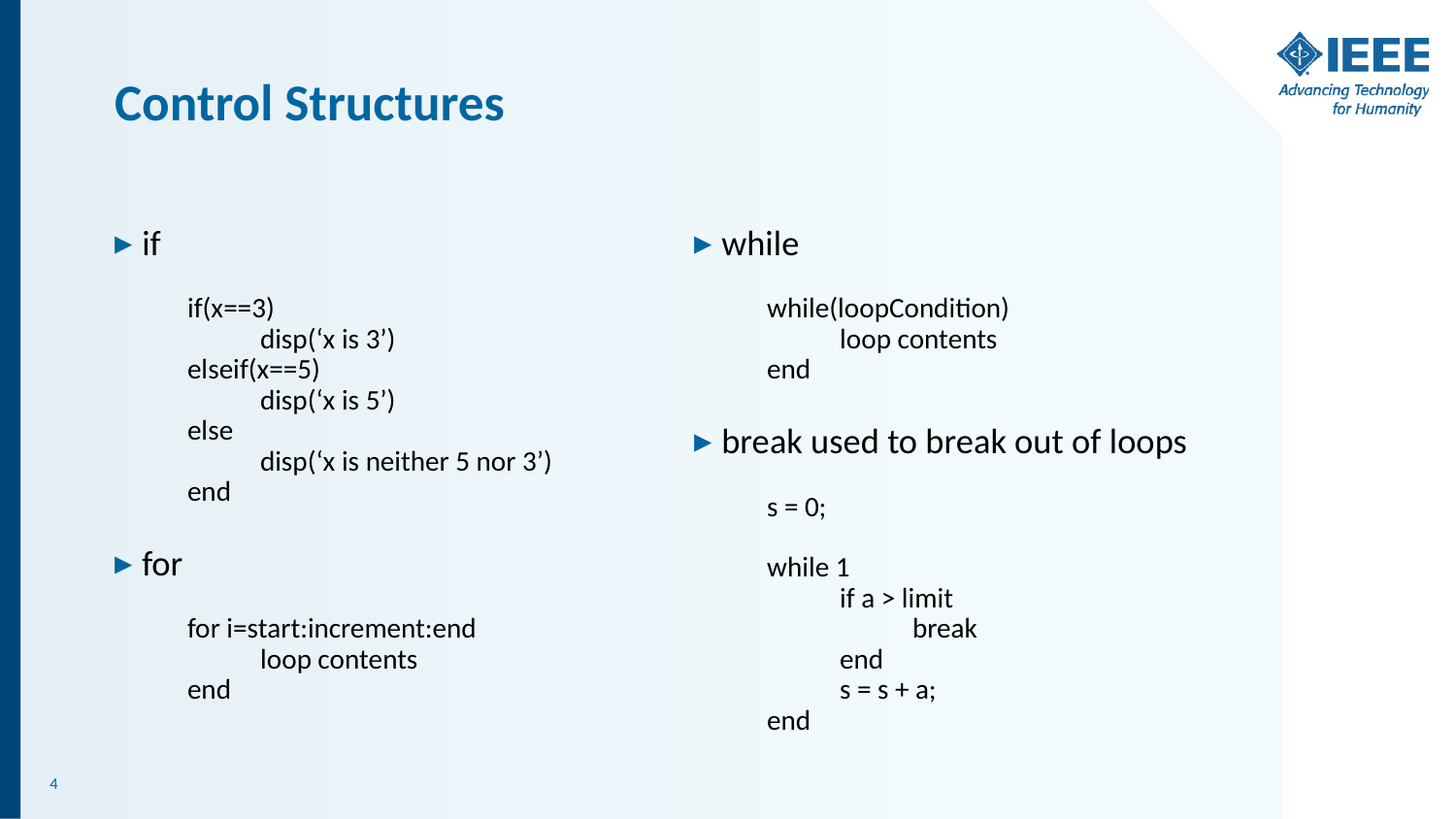

# Control Structures
if

if(x==3)
disp(‘x is 3’)
elseif(x==5)
disp(‘x is 5’)
else
disp(‘x is neither 5 nor 3’)
end

for

for i=start:increment:end
loop contents
end
while

while(loopCondition)
loop contents
end

break used to break out of loops

s = 0;

while 1
if a > limit
break
end
s = s + a;
end
4